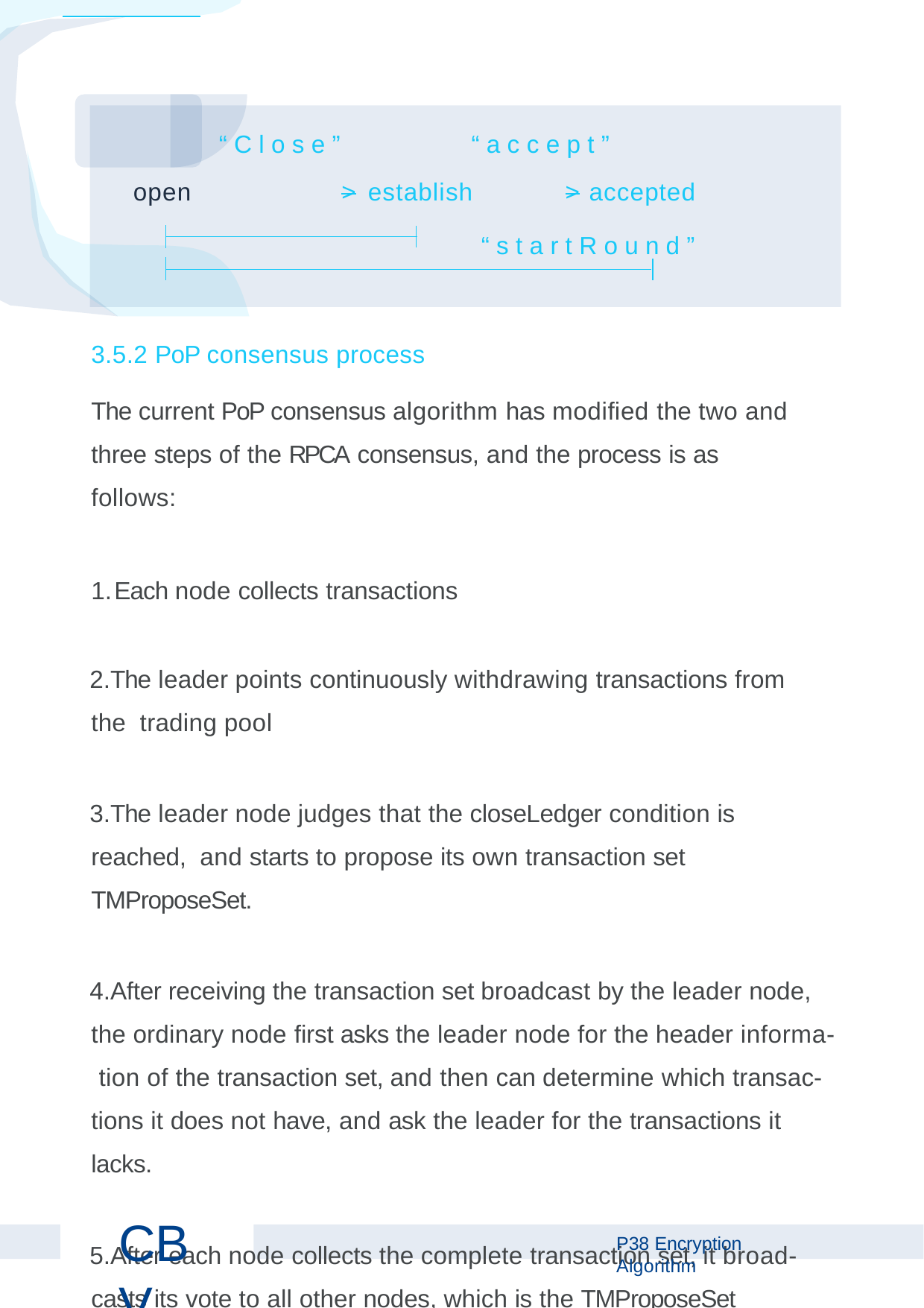

“ C l o s e ”	“ a c c e p t ”
open		> establish	> accepted
“ s t a r t R o u n d ”

3.5.2 PoP consensus process
The current PoP consensus algorithm has modiﬁed the two and  three steps of the RPCA consensus, and the process is as follows:

Each node collects transactions

The leader points continuously withdrawing transactions from the  trading pool

The leader node judges that the closeLedger condition is reached,  and starts to propose its own transaction set TMProposeSet.

After receiving the transaction set broadcast by the leader node,  the ordinary node ﬁrst asks the leader node for the header informa-  tion of the transaction set, and then can determine which transac-  tions it does not have, and ask the leader for the transactions it lacks.

After each node collects the complete transaction set, it broad-  casts its vote to all other nodes, which is the TMProposeSet message.
CBV

P38 Encryption Algorithm